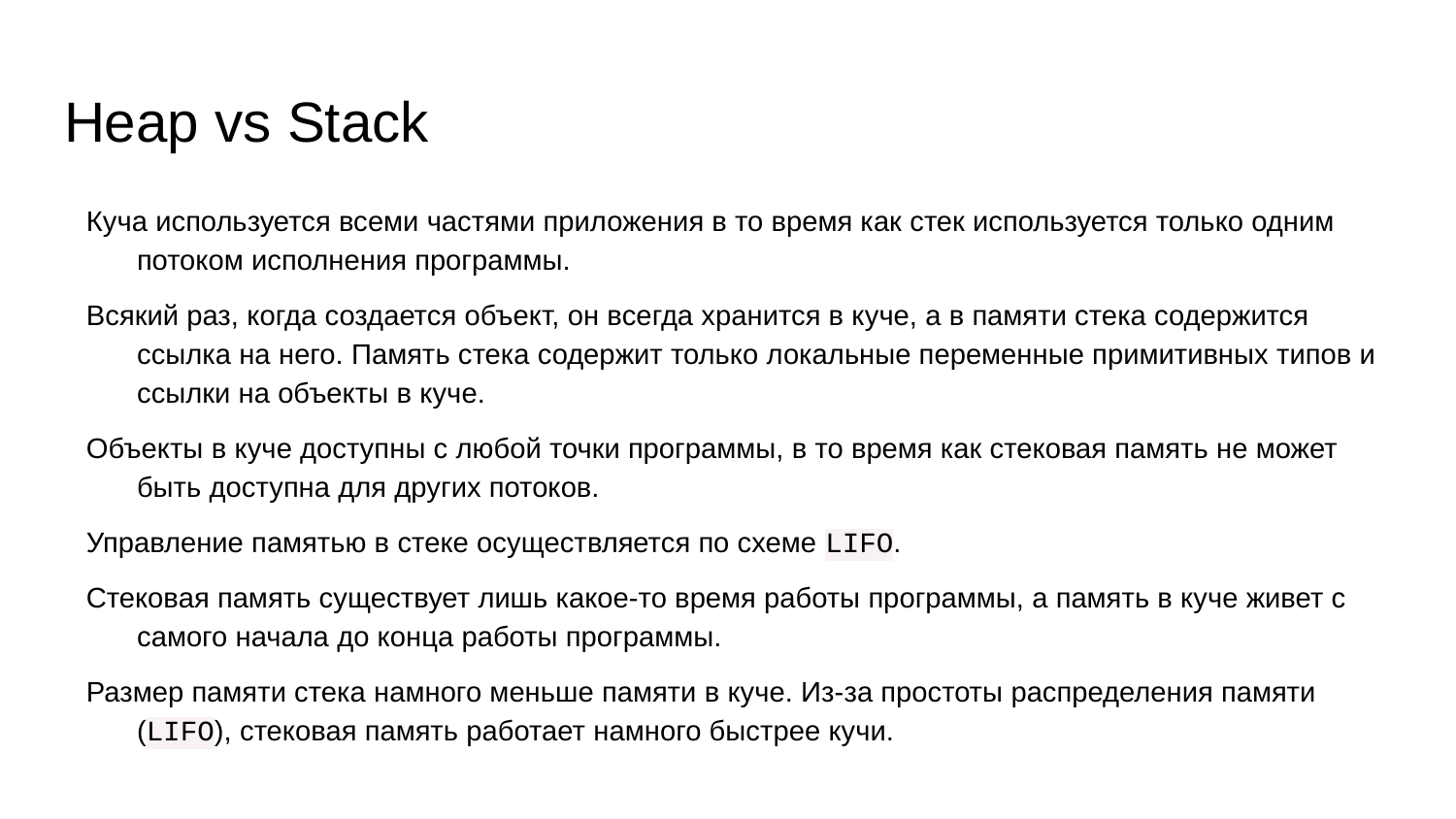

# Heap vs Stack
Куча используется всеми частями приложения в то время как стек используется только одним потоком исполнения программы.
Всякий раз, когда создается объект, он всегда хранится в куче, а в памяти стека содержится ссылка на него. Память стека содержит только локальные переменные примитивных типов и ссылки на объекты в куче.
Объекты в куче доступны с любой точки программы, в то время как стековая память не может быть доступна для других потоков.
Управление памятью в стеке осуществляется по схеме LIFO.
Стековая память существует лишь какое-то время работы программы, а память в куче живет с самого начала до конца работы программы.
Размер памяти стека намного меньше памяти в куче. Из-за простоты распределения памяти (LIFO), стековая память работает намного быстрее кучи.